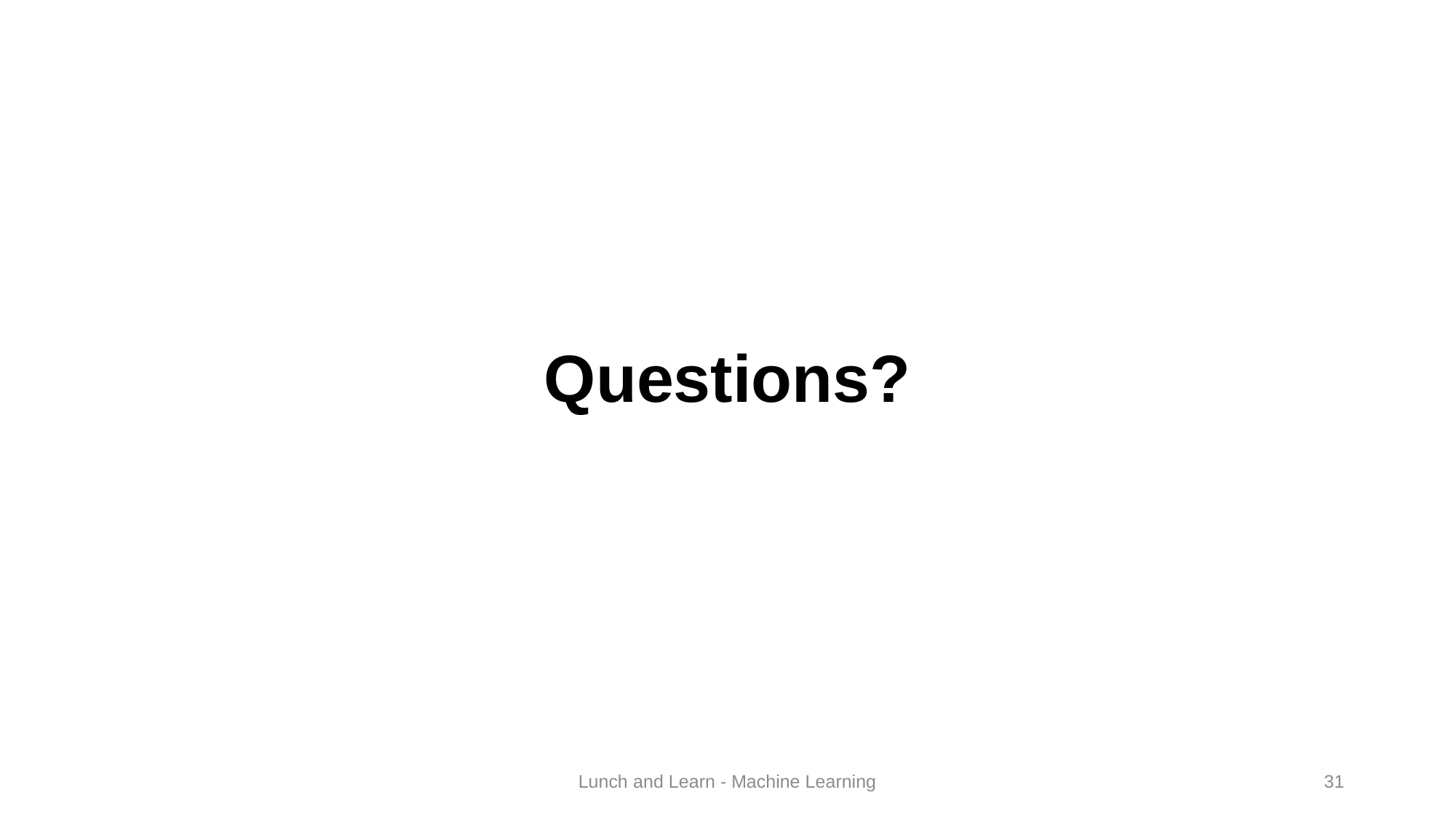

# Questions?
Lunch and Learn - Machine Learning
31